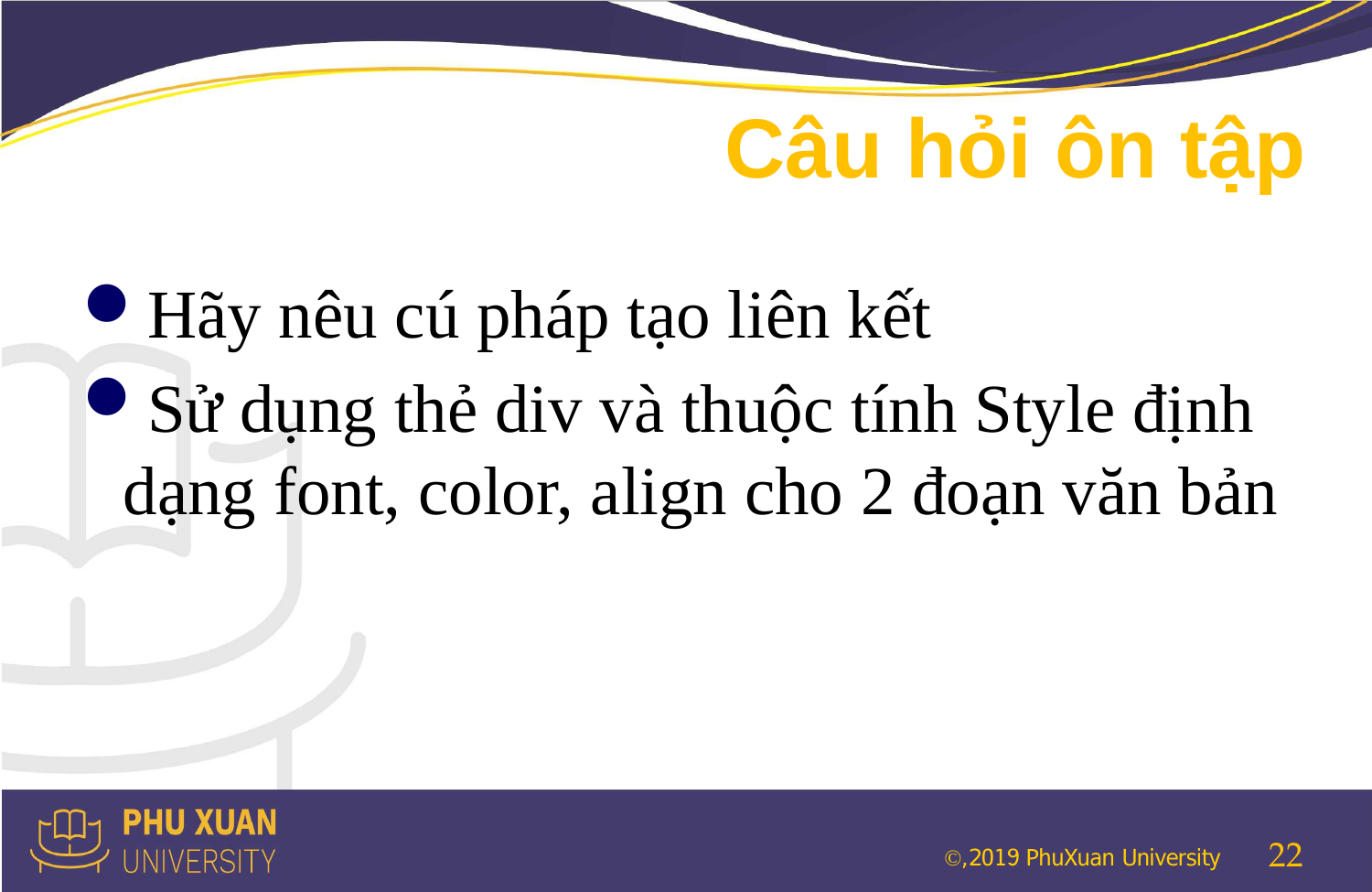

# Câu hỏi ôn tập
Hãy nêu cú pháp tạo liên kết
Sử dụng thẻ div và thuộc tính Style định dạng font, color, align cho 2 đoạn văn bản

22